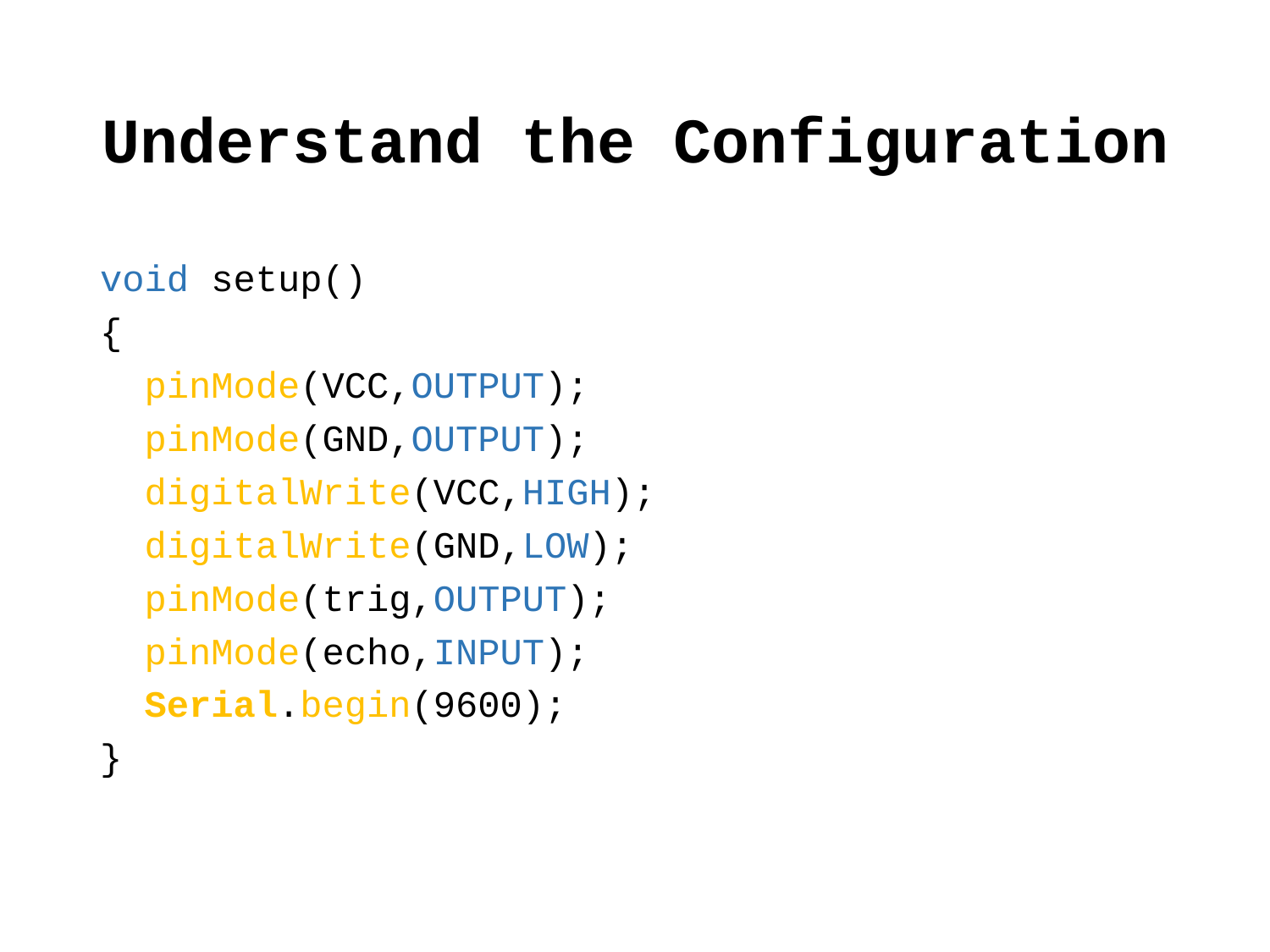

# Understand the Configuration
void setup()
{
  pinMode(VCC,OUTPUT);
  pinMode(GND,OUTPUT);
  digitalWrite(VCC,HIGH);
  digitalWrite(GND,LOW);
  pinMode(trig,OUTPUT);
  pinMode(echo,INPUT);
  Serial.begin(9600);
}